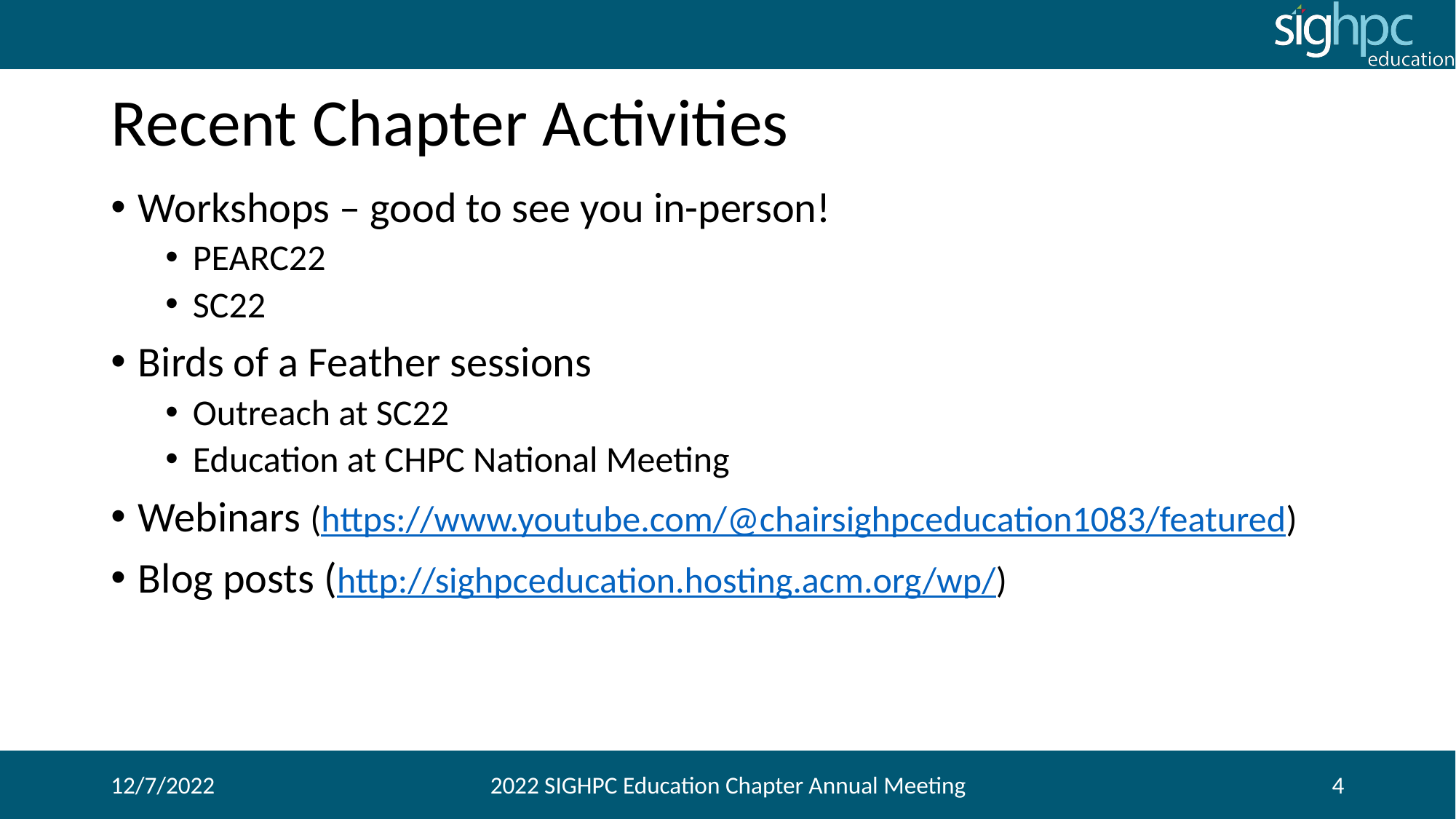

# Recent Chapter Activities
Workshops – good to see you in-person!
PEARC22
SC22
Birds of a Feather sessions
Outreach at SC22
Education at CHPC National Meeting
Webinars (https://www.youtube.com/@chairsighpceducation1083/featured)
Blog posts (http://sighpceducation.hosting.acm.org/wp/)

12/7/2022
2022 SIGHPC Education Chapter Annual Meeting
4